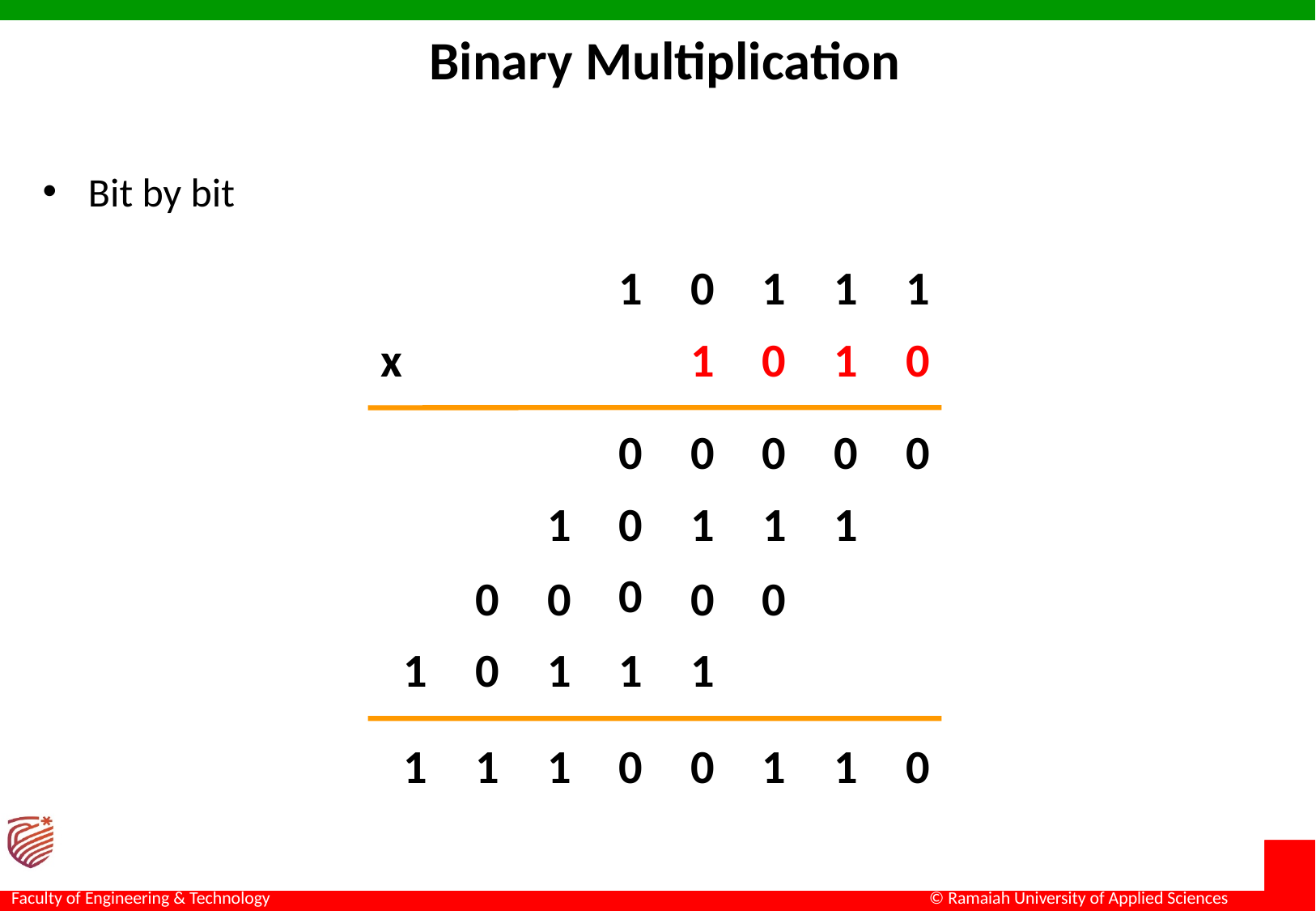

Binary Multiplication
Bit by bit
1
0
1
1
1
x
1
0
1
0

0
0
0
0
0
1
0
1
1
1
0
0
0
0
0
1
0
1
1
1

1
1
1
0
0
1
1
0